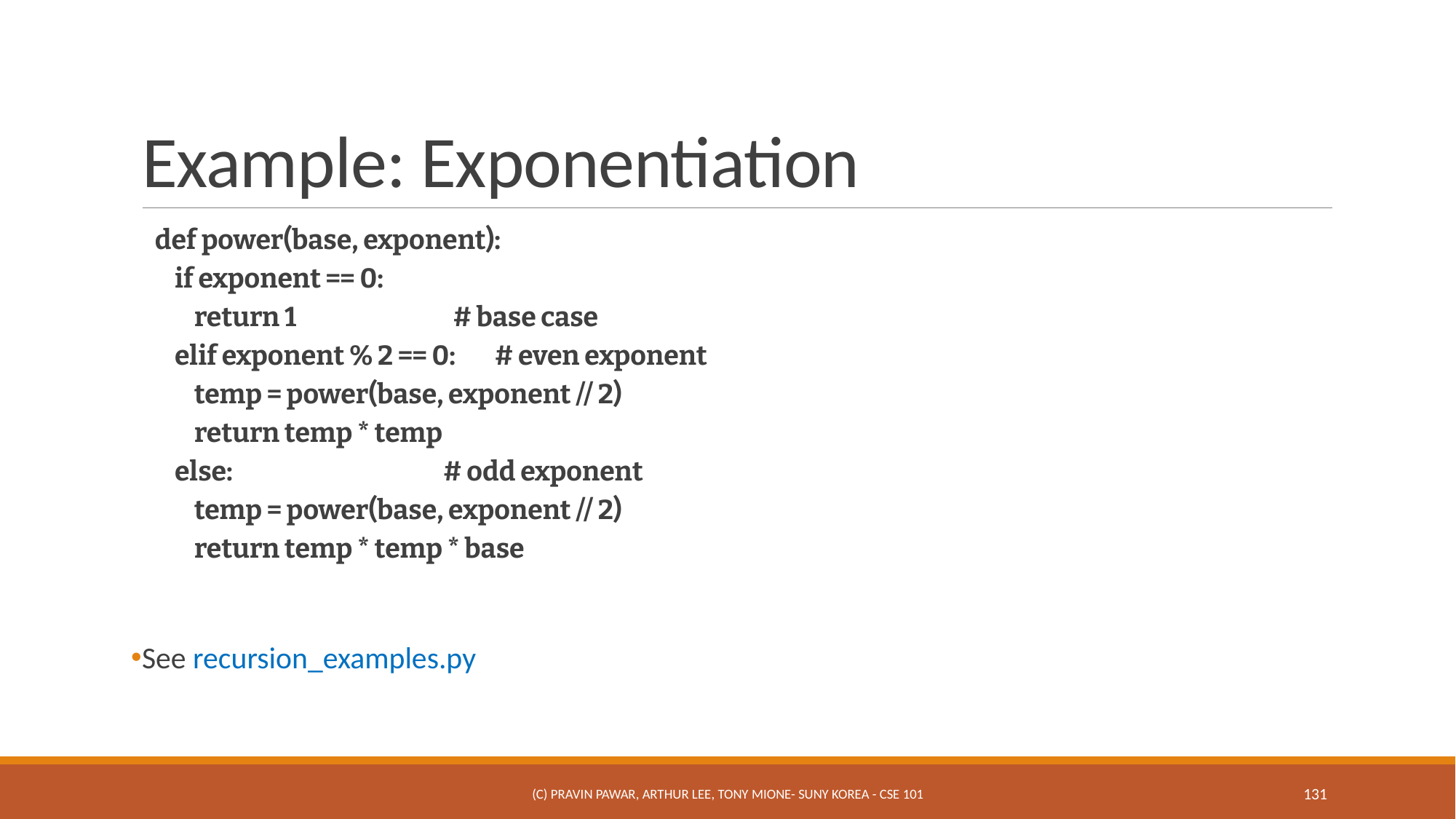

# Example: Exponentiation
def power(base, exponent):
    if exponent == 0:
        return 1                                # base case
    elif exponent % 2 == 0:        # even exponent
        temp = power(base, exponent // 2)
        return temp * temp
    else:                                           # odd exponent
        temp = power(base, exponent // 2)
        return temp * temp * base

See recursion_examples.py
(c) Pravin Pawar, Arthur Lee, Tony Mione- SUNY Korea - CSE 101
131